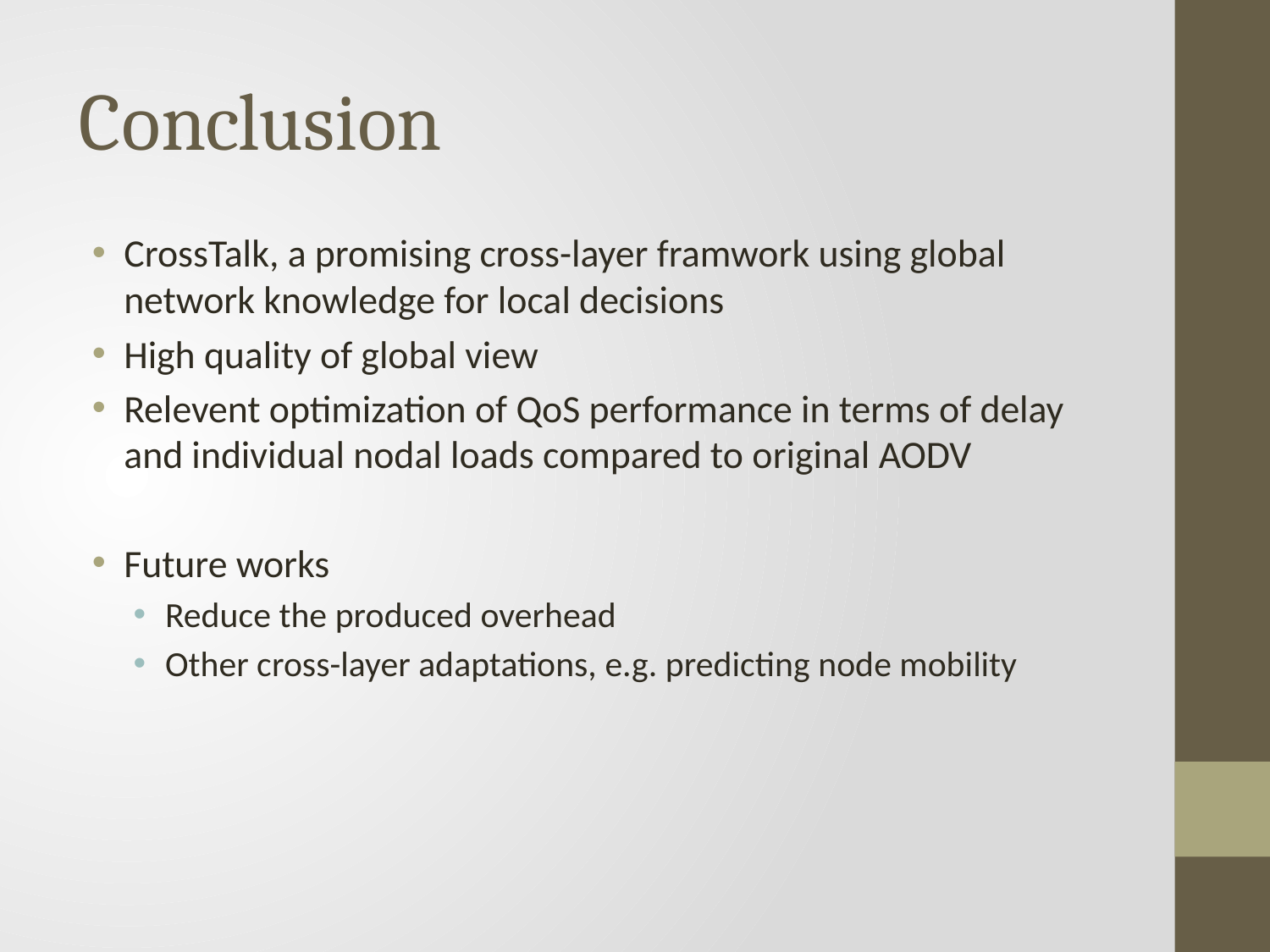

# Conclusion
CrossTalk, a promising cross-layer framwork using global network knowledge for local decisions
High quality of global view
Relevent optimization of QoS performance in terms of delay and individual nodal loads compared to original AODV

Future works
Reduce the produced overhead
Other cross-layer adaptations, e.g. predicting node mobility